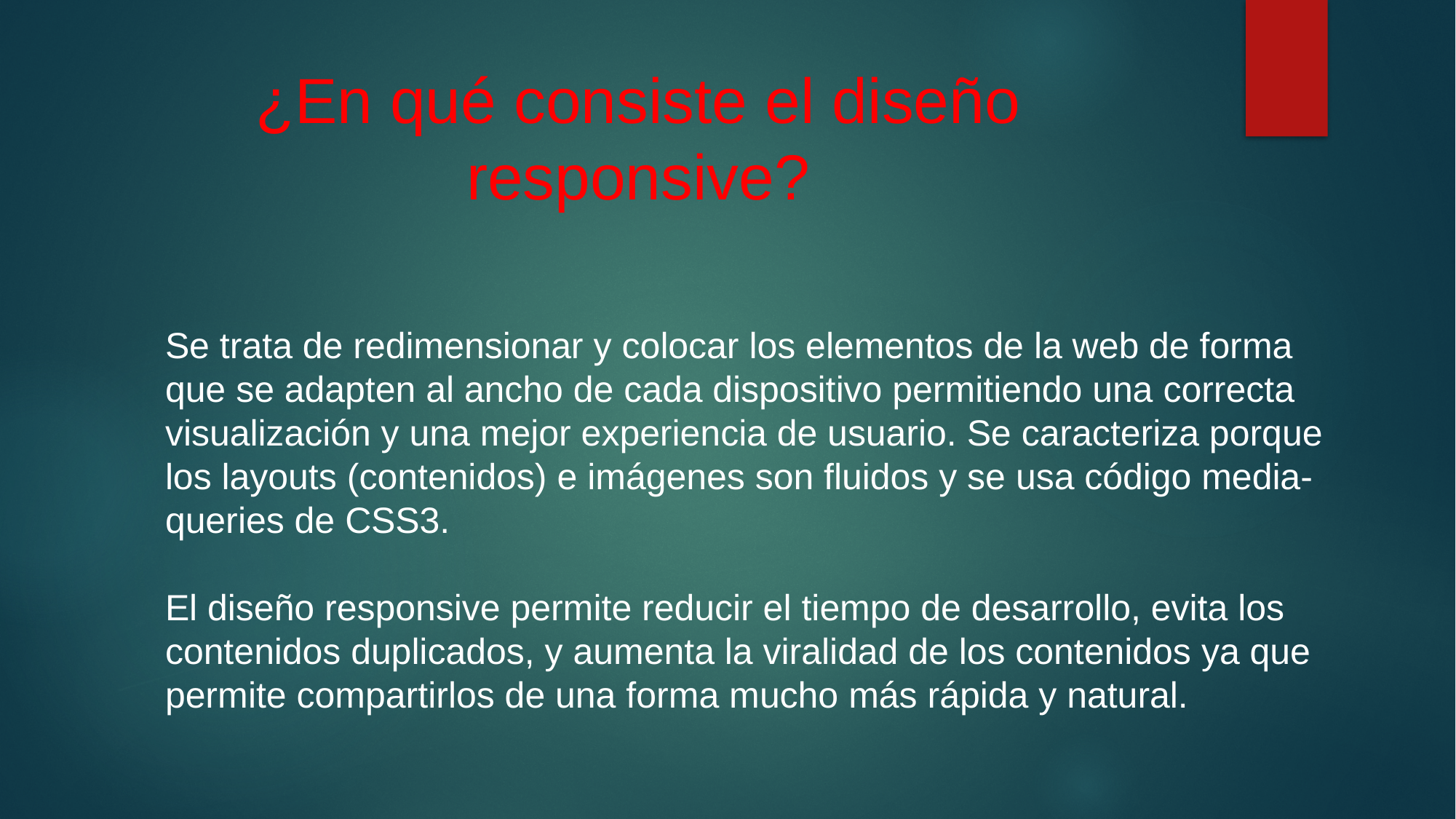

# ¿En qué consiste el diseño responsive?
Se trata de redimensionar y colocar los elementos de la web de forma que se adapten al ancho de cada dispositivo permitiendo una correcta visualización y una mejor experiencia de usuario. Se caracteriza porque los layouts (contenidos) e imágenes son fluidos y se usa código media-queries de CSS3.

El diseño responsive permite reducir el tiempo de desarrollo, evita los contenidos duplicados, y aumenta la viralidad de los contenidos ya que permite compartirlos de una forma mucho más rápida y natural.